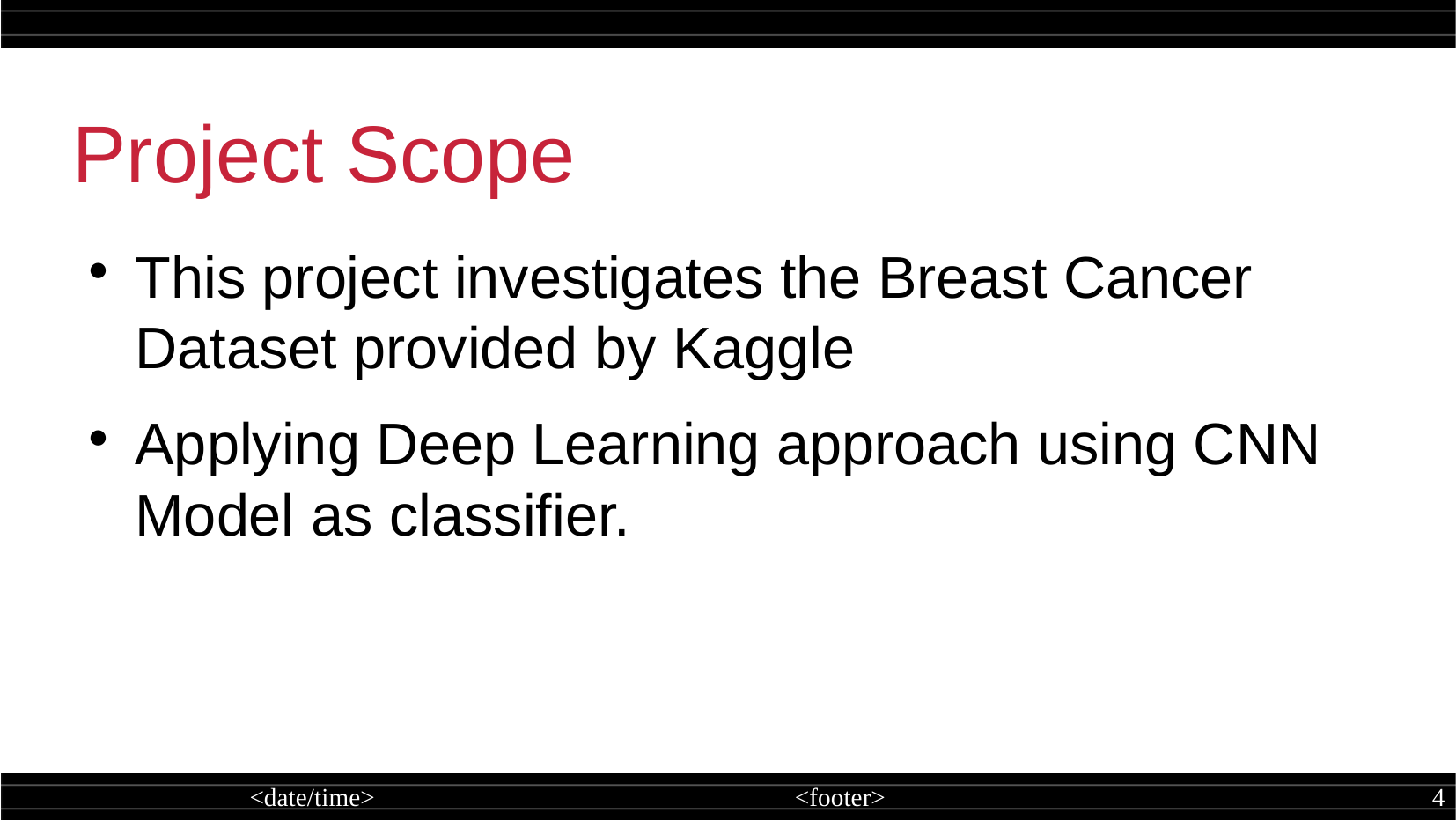

Project Scope
This project investigates the Breast Cancer Dataset provided by Kaggle
Applying Deep Learning approach using CNN Model as classifier.